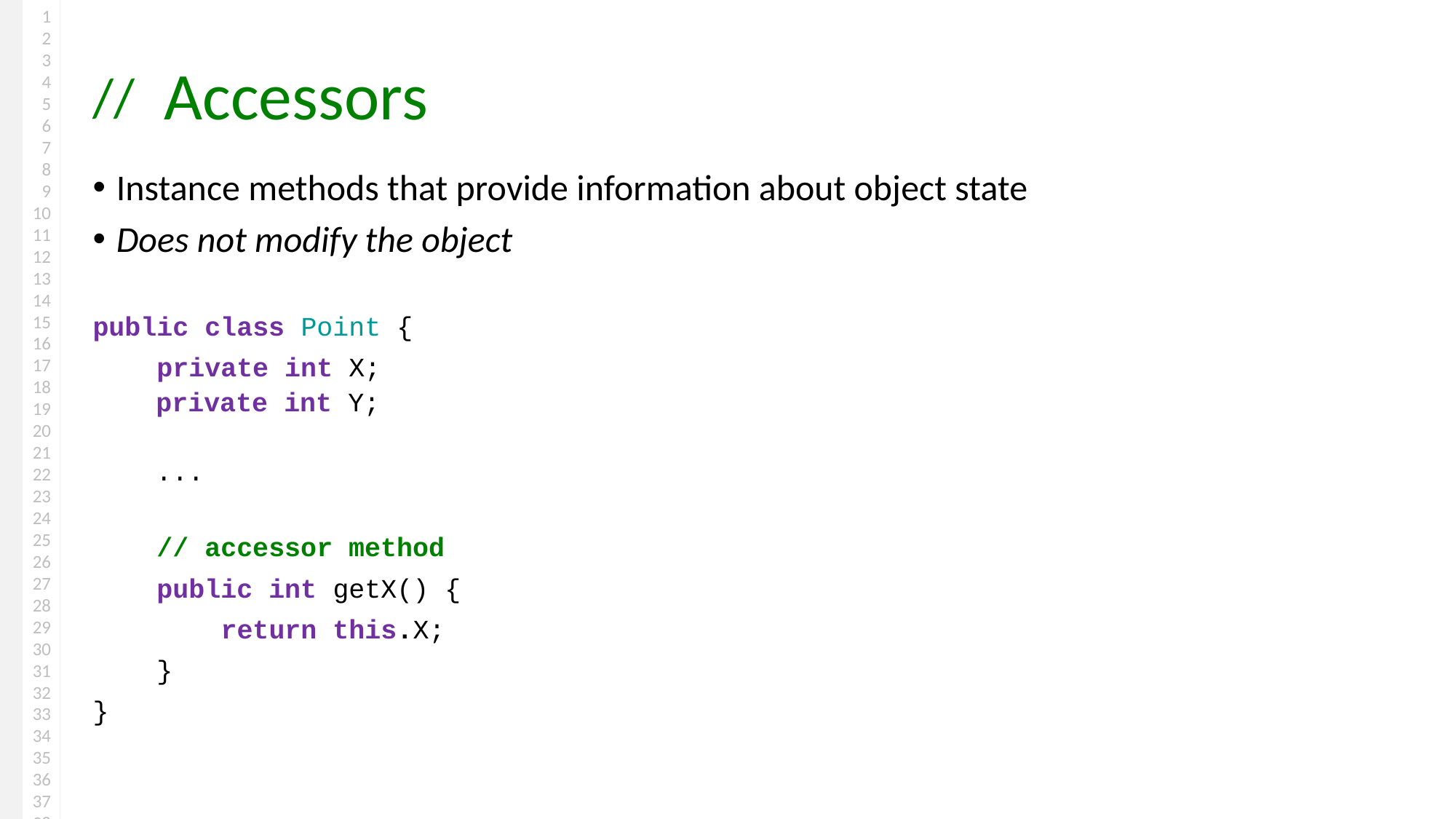

# Accessors
Instance methods that provide information about object state
Does not modify the object

public class Point {
    private int X;
 private int Y;

 ...

    // accessor method
    public int getX() {
        return this.X;
    }
}